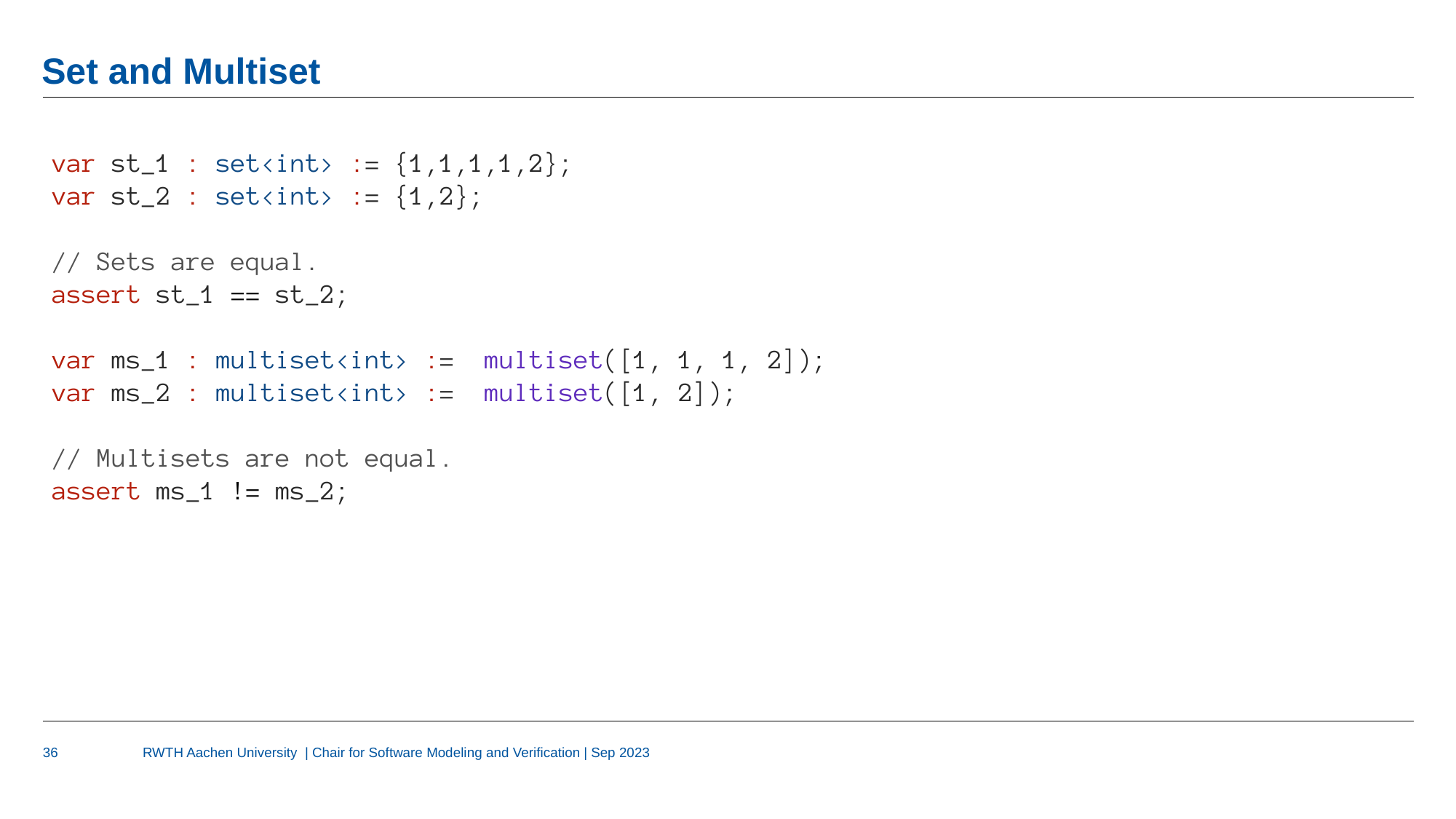

# Set and Multiset
var st_1 : set<int> := {1,1,1,1,2};
var st_2 : set<int> := {1,2};
// Sets are equal.
assert st_1 == st_2;
var ms_1 : multiset<int> :=  multiset([1, 1, 1, 2]);
var ms_2 : multiset<int> :=  multiset([1, 2]);
// Multisets are not equal.
assert ms_1 != ms_2;